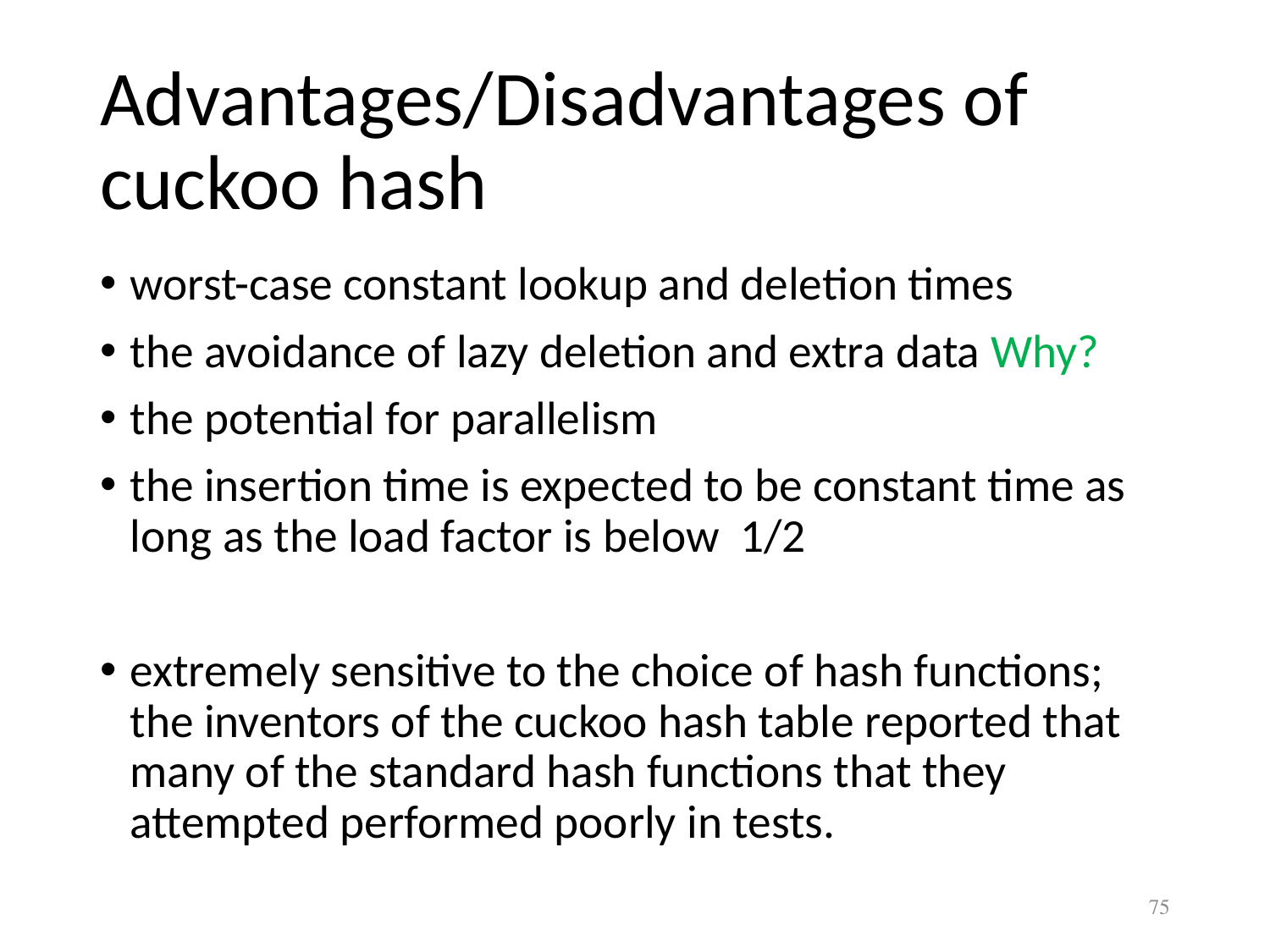

# Advantages/Disadvantages of cuckoo hash
worst-case constant lookup and deletion times
the avoidance of lazy deletion and extra data Why?
the potential for parallelism
the insertion time is expected to be constant time as long as the load factor is below  1/2

extremely sensitive to the choice of hash functions; the inventors of the cuckoo hash table reported that many of the standard hash functions that they attempted performed poorly in tests.

75